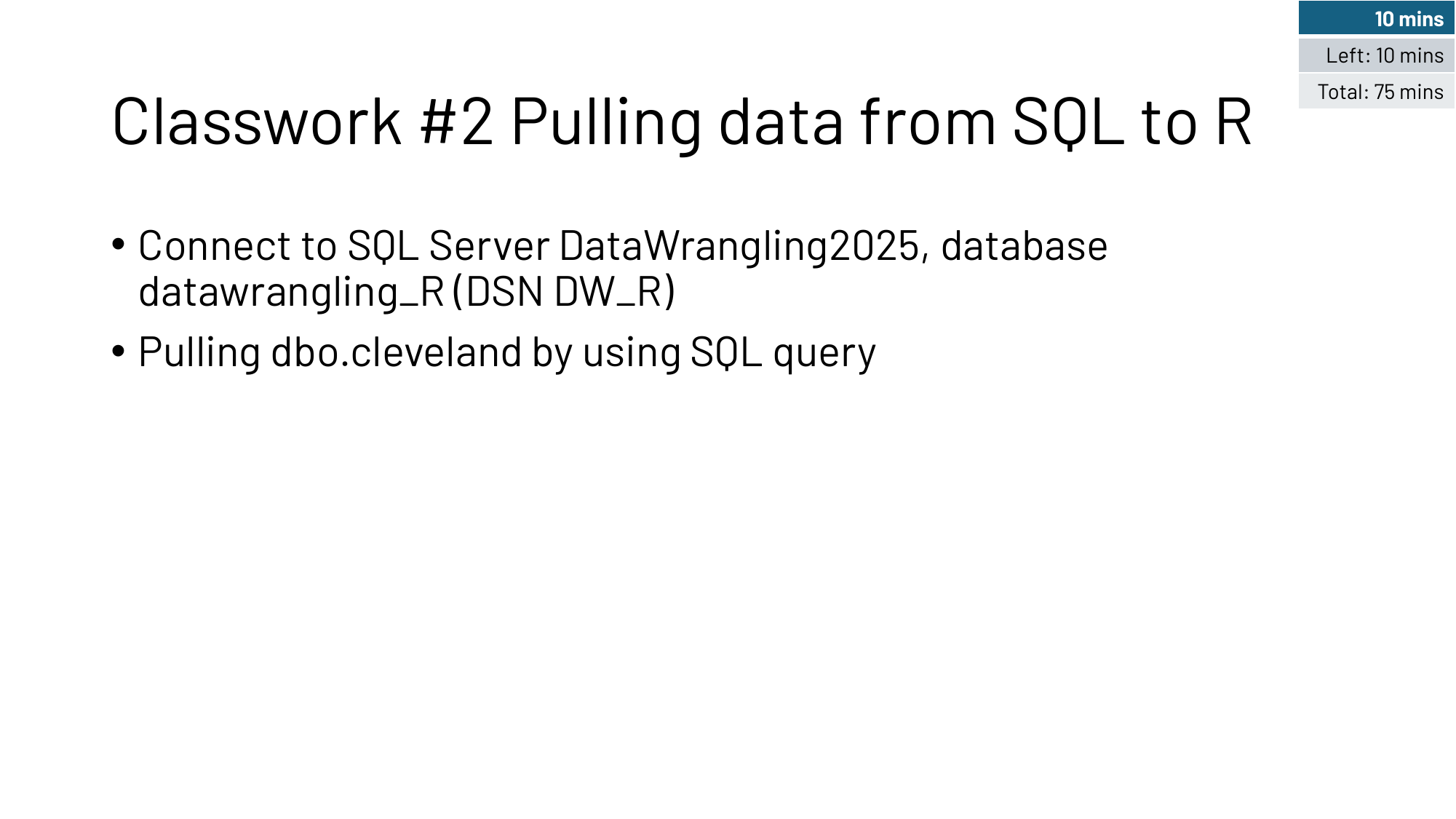

| 10 mins |
| --- |
| Left: 10 mins |
| Total: 75 mins |
# Classwork #2 Pulling data from SQL to R
Connect to SQL Server DataWrangling2025, database datawrangling_R (DSN DW_R)
Pulling dbo.cleveland by using SQL query